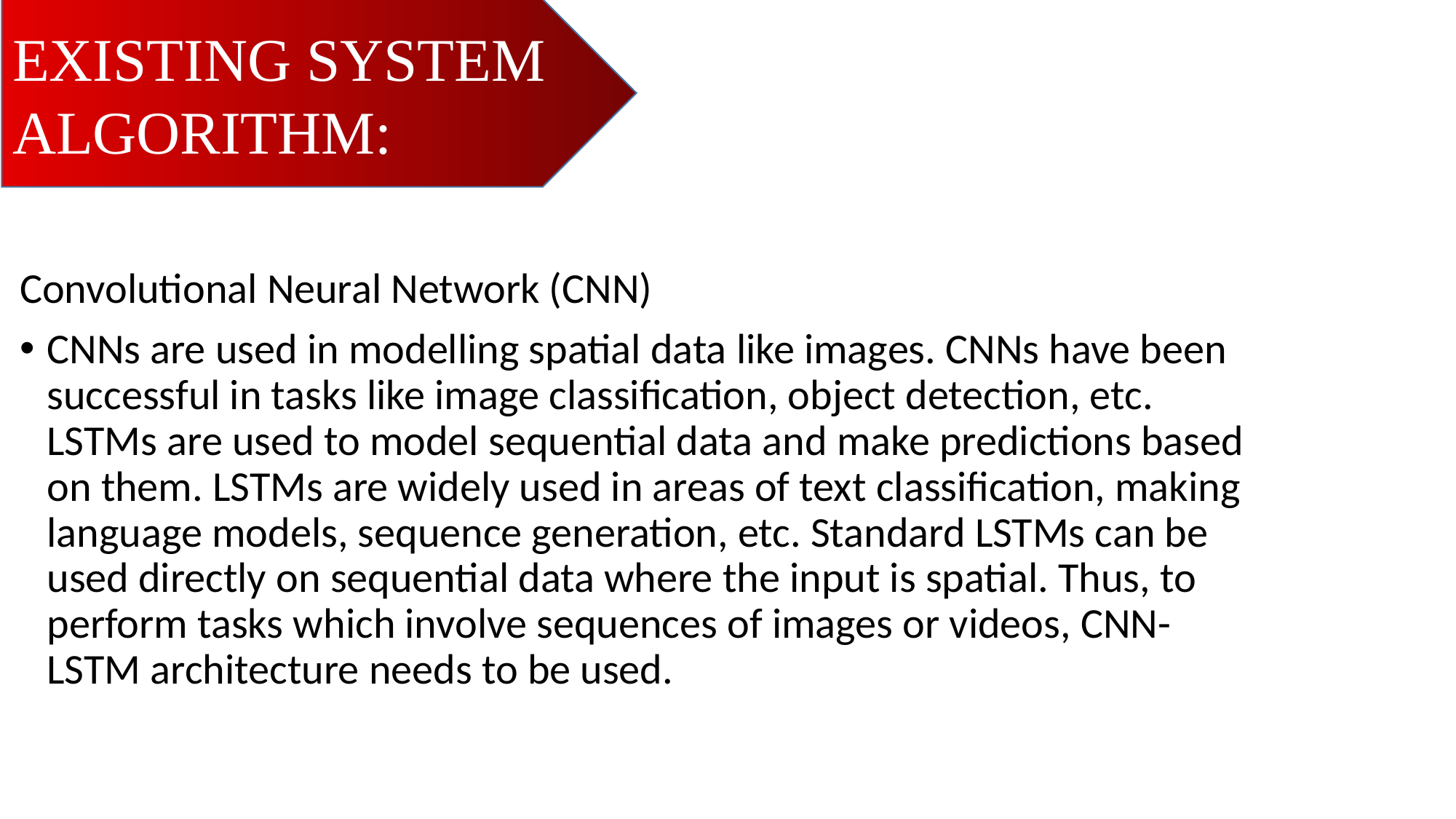

EXISTING SYSTEM ALGORITHM:
Convolutional Neural Network (CNN)
CNNs are used in modelling spatial data like images. CNNs have been successful in tasks like image classification, object detection, etc. LSTMs are used to model sequential data and make predictions based on them. LSTMs are widely used in areas of text classification, making language models, sequence generation, etc. Standard LSTMs can be used directly on sequential data where the input is spatial. Thus, to perform tasks which involve sequences of images or videos, CNN-LSTM architecture needs to be used.